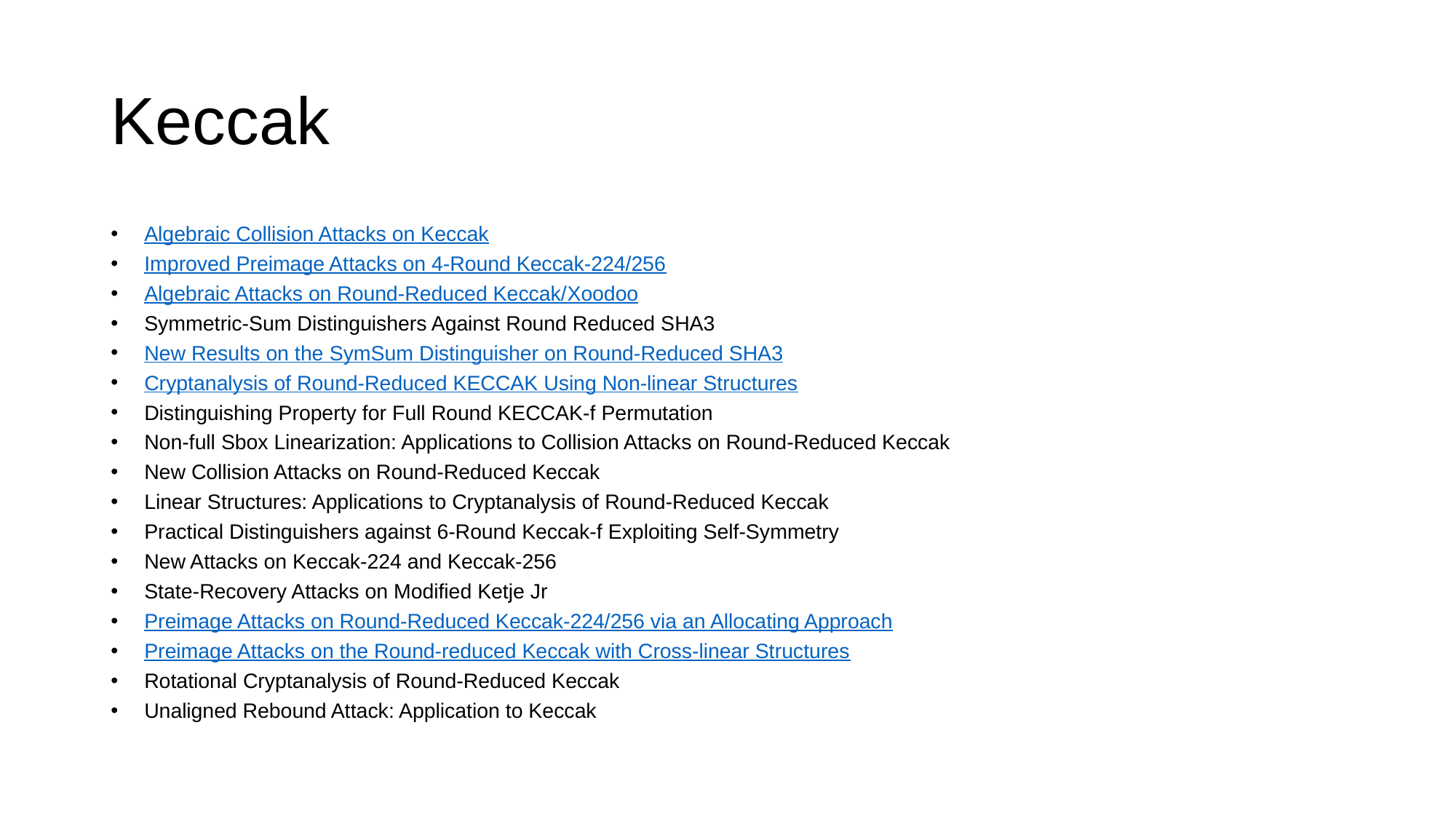

# Keccak
Algebraic Collision Attacks on Keccak
Improved Preimage Attacks on 4-Round Keccak-224/256
Algebraic Attacks on Round-Reduced Keccak/Xoodoo
Symmetric-Sum Distinguishers Against Round Reduced SHA3
New Results on the SymSum Distinguisher on Round-Reduced SHA3
Cryptanalysis of Round-Reduced KECCAK Using Non-linear Structures
Distinguishing Property for Full Round KECCAK-f Permutation
Non-full Sbox Linearization: Applications to Collision Attacks on Round-Reduced Keccak
New Collision Attacks on Round-Reduced Keccak
Linear Structures: Applications to Cryptanalysis of Round-Reduced Keccak
Practical Distinguishers against 6-Round Keccak-f Exploiting Self-Symmetry
New Attacks on Keccak-224 and Keccak-256
State-Recovery Attacks on Modified Ketje Jr
Preimage Attacks on Round-Reduced Keccak-224/256 via an Allocating Approach
Preimage Attacks on the Round-reduced Keccak with Cross-linear Structures
Rotational Cryptanalysis of Round-Reduced Keccak
Unaligned Rebound Attack: Application to Keccak